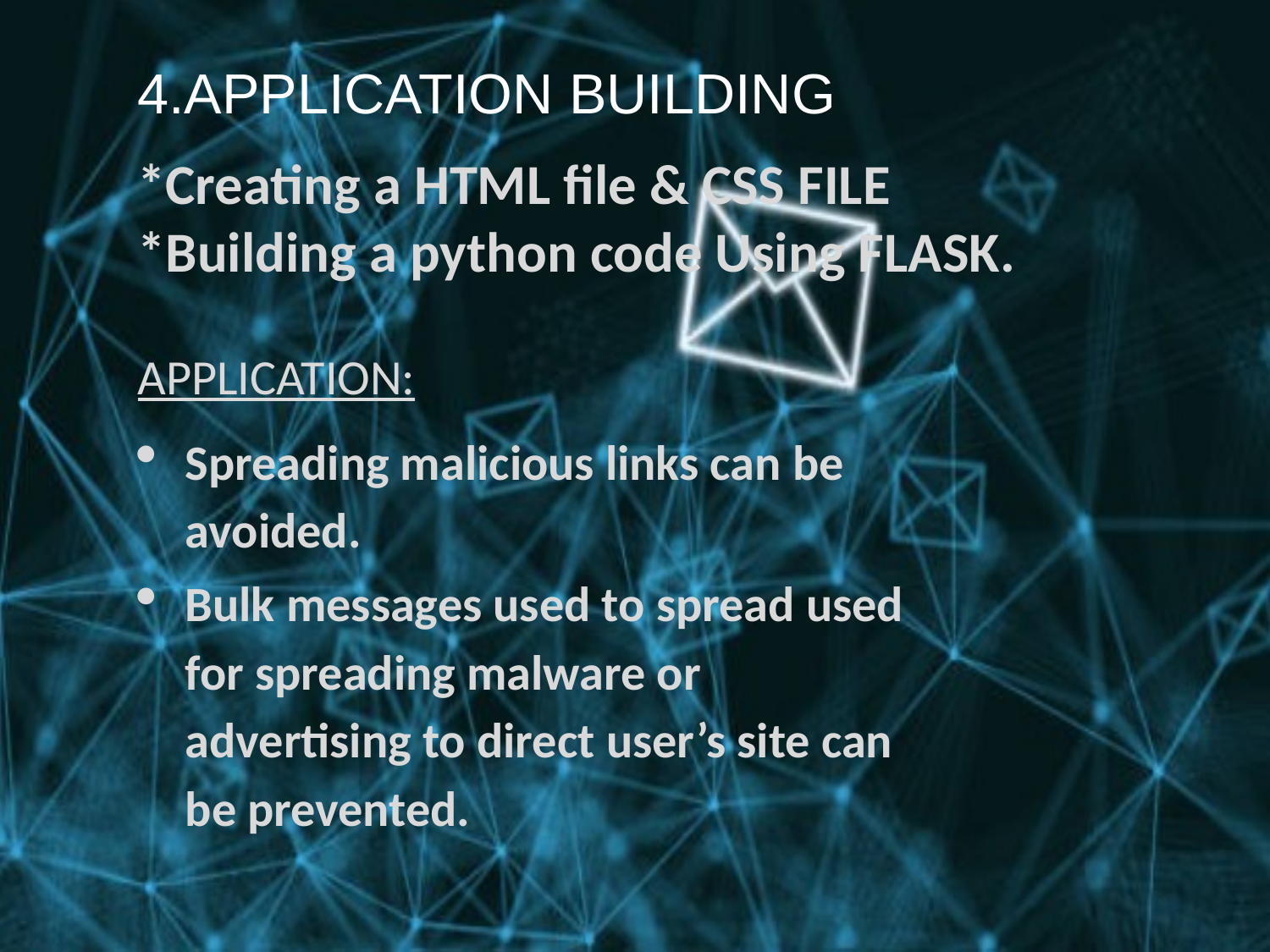

4.APPLICATION BUILDING
*Creating a HTML file & CSS FILE
*Building a python code Using FLASK.

APPLICATION:
Spreading malicious links can be avoided.
Bulk messages used to spread used for spreading malware or advertising to direct user’s site can be prevented.